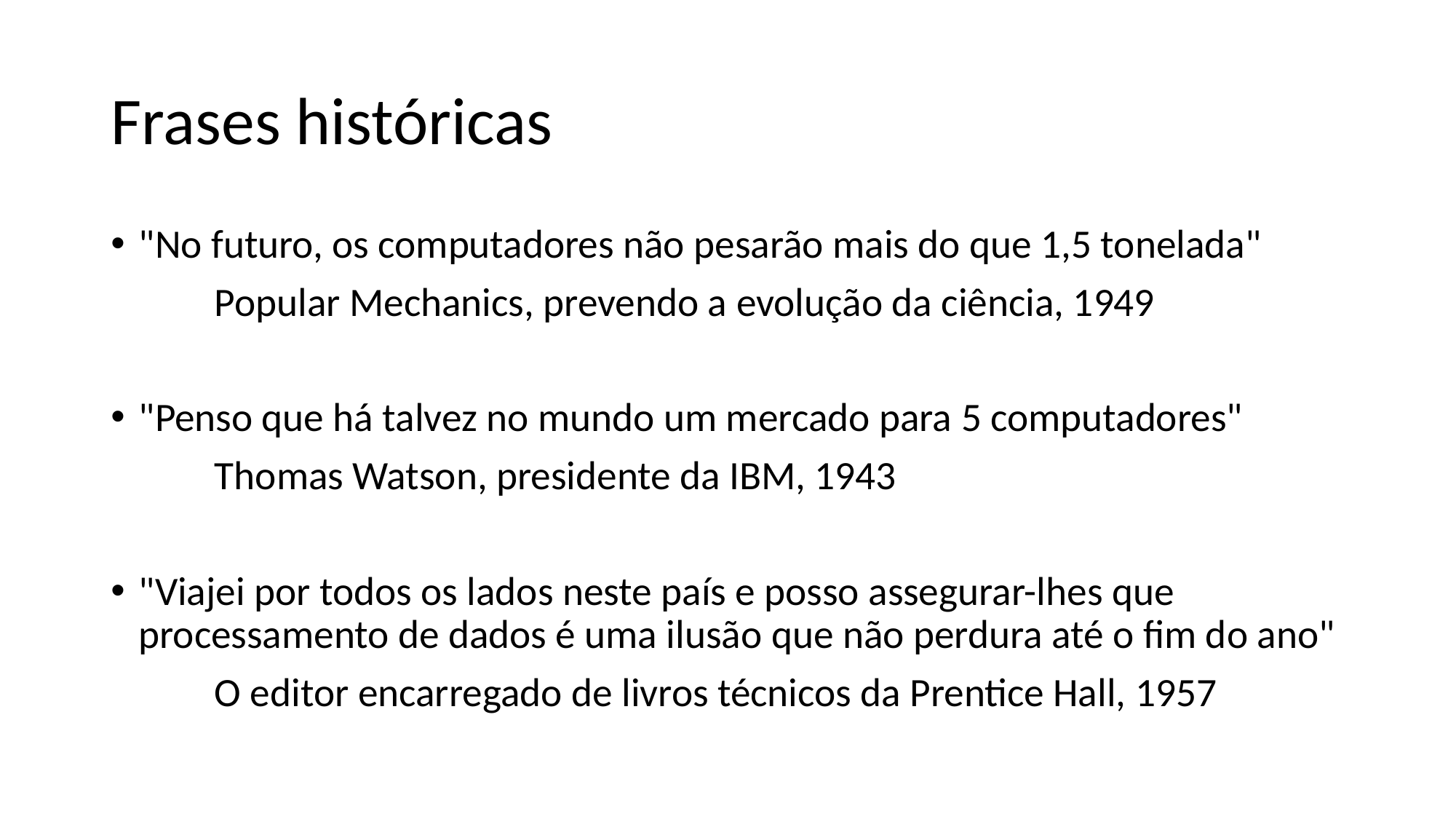

# Frases históricas
"No futuro, os computadores não pesarão mais do que 1,5 tonelada"
	Popular Mechanics, prevendo a evolução da ciência, 1949

"Penso que há talvez no mundo um mercado para 5 computadores"
	Thomas Watson, presidente da IBM, 1943

"Viajei por todos os lados neste país e posso assegurar-lhes que processamento de dados é uma ilusão que não perdura até o fim do ano"
	O editor encarregado de livros técnicos da Prentice Hall, 1957